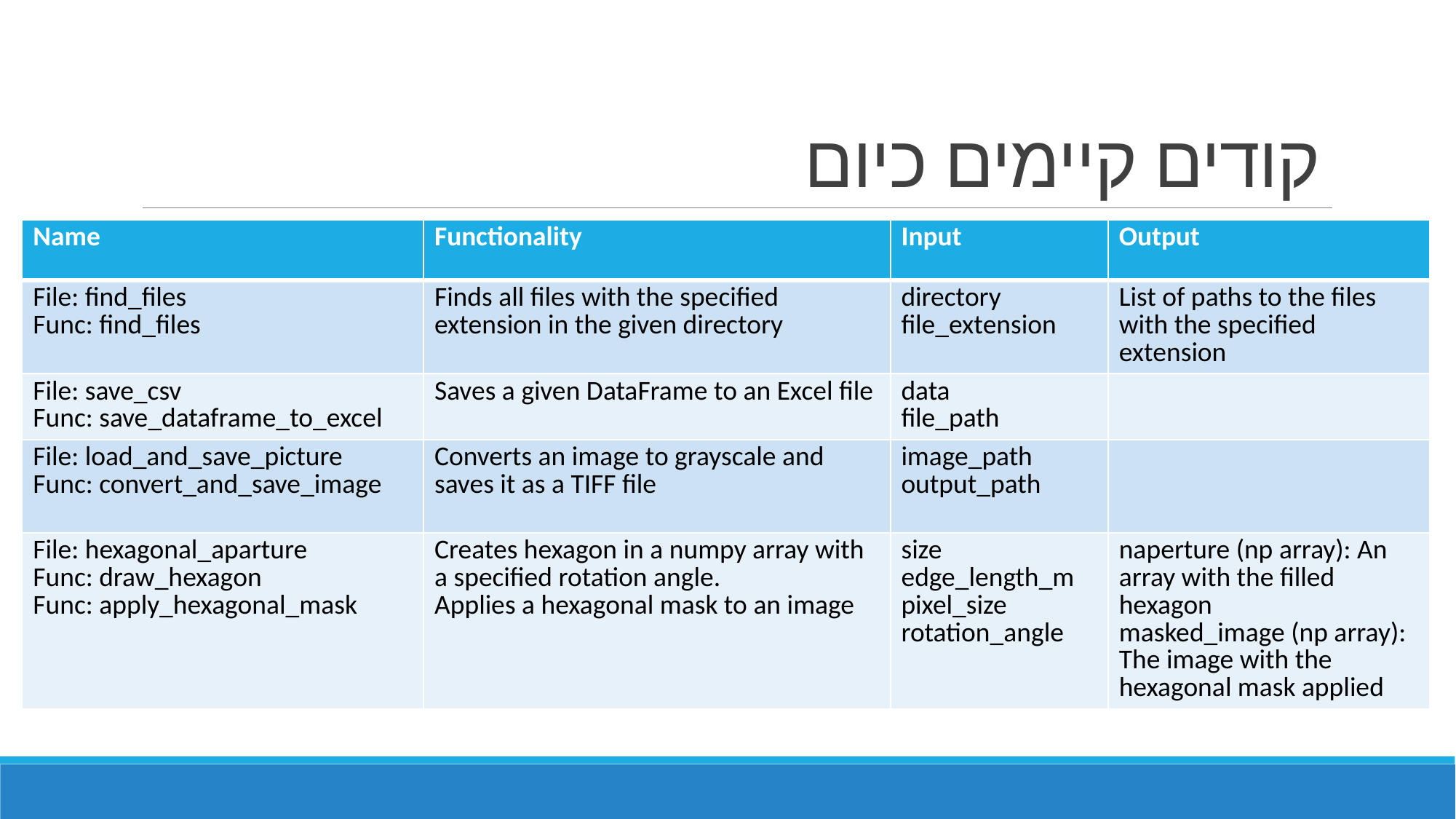

# קודים קיימים כיום
| Name | Functionality | Input | Output |
| --- | --- | --- | --- |
| File: find\_files Func: find\_files | Finds all files with the specified extension in the given directory | directory file\_extension | List of paths to the files with the specified extension |
| File: save\_csv Func: save\_dataframe\_to\_excel | Saves a given DataFrame to an Excel file | data file\_path |  |
| File: load\_and\_save\_picture Func: convert\_and\_save\_image | Converts an image to grayscale and saves it as a TIFF file | image\_path output\_path |  |
| File: hexagonal\_aparture Func: draw\_hexagon Func: apply\_hexagonal\_mask | Creates hexagon in a numpy array with a specified rotation angle. Applies a hexagonal mask to an image | size edge\_length\_m pixel\_size rotation\_angle | naperture (np array): An array with the filled hexagon masked\_image (np array): The image with the hexagonal mask applied |